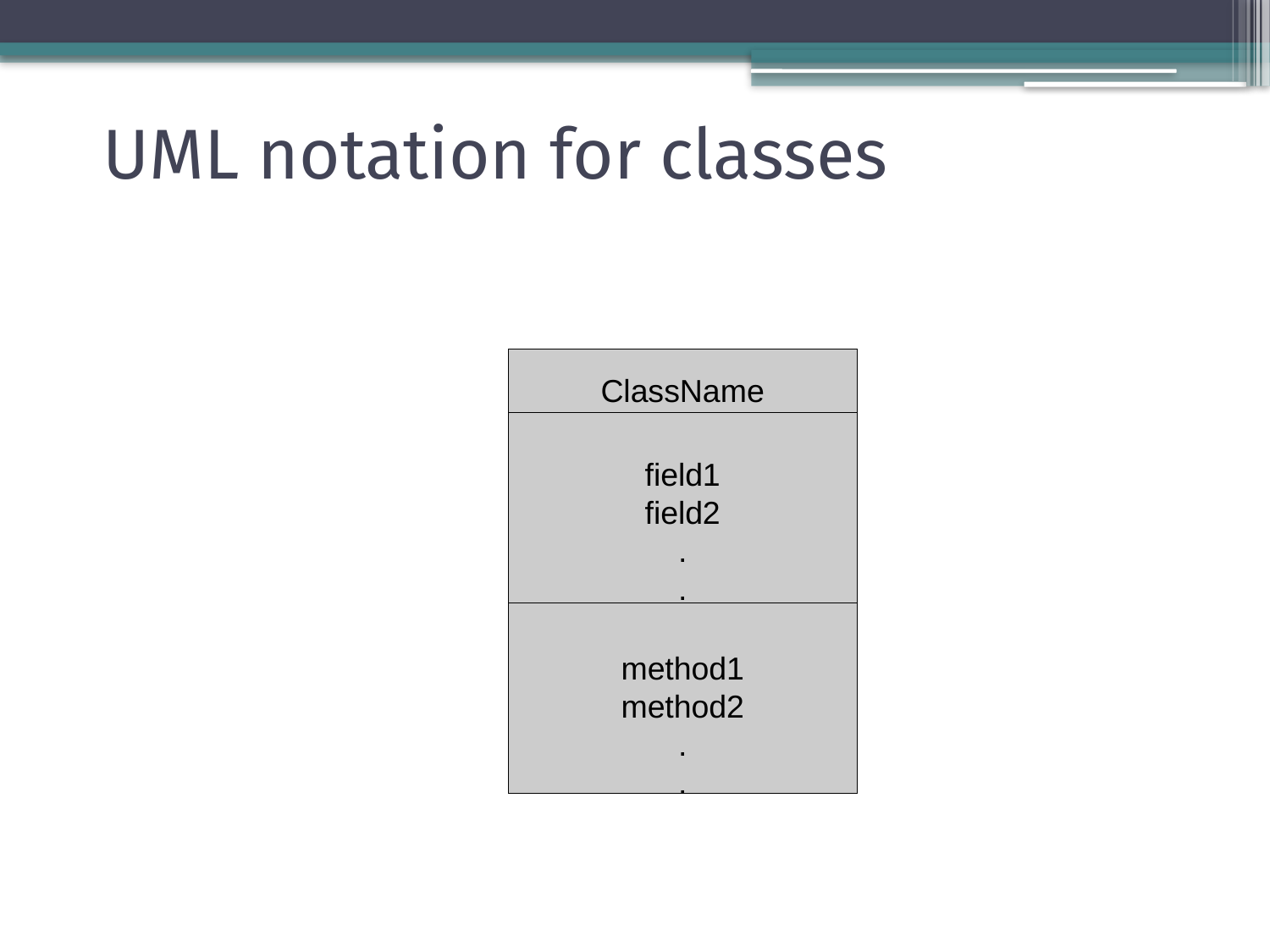

UML notation for classes

ClassName

field1
field2
.
.

method1
method2
.
.